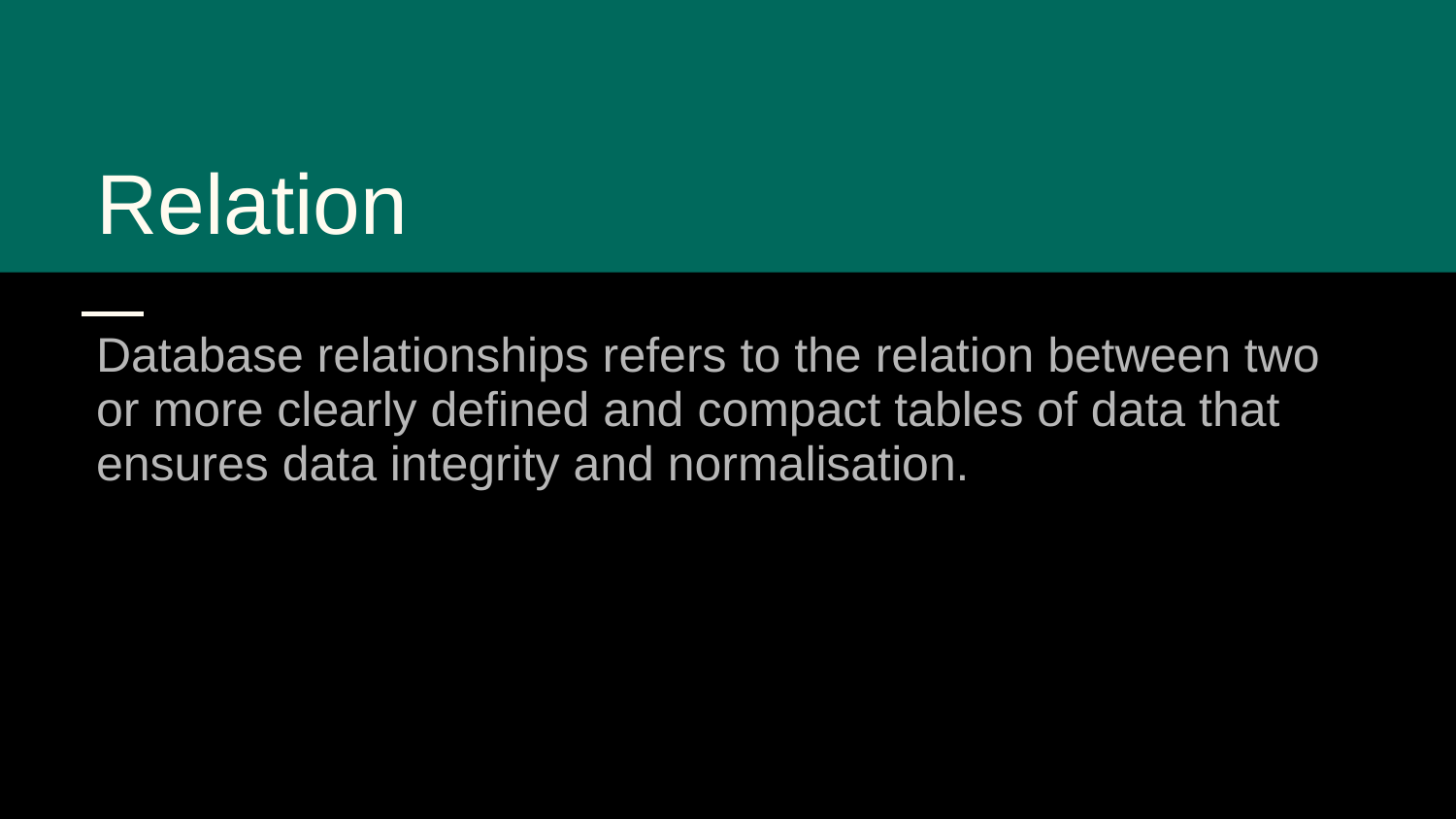

# Relation
Database relationships refers to the relation between two or more clearly defined and compact tables of data that ensures data integrity and normalisation.